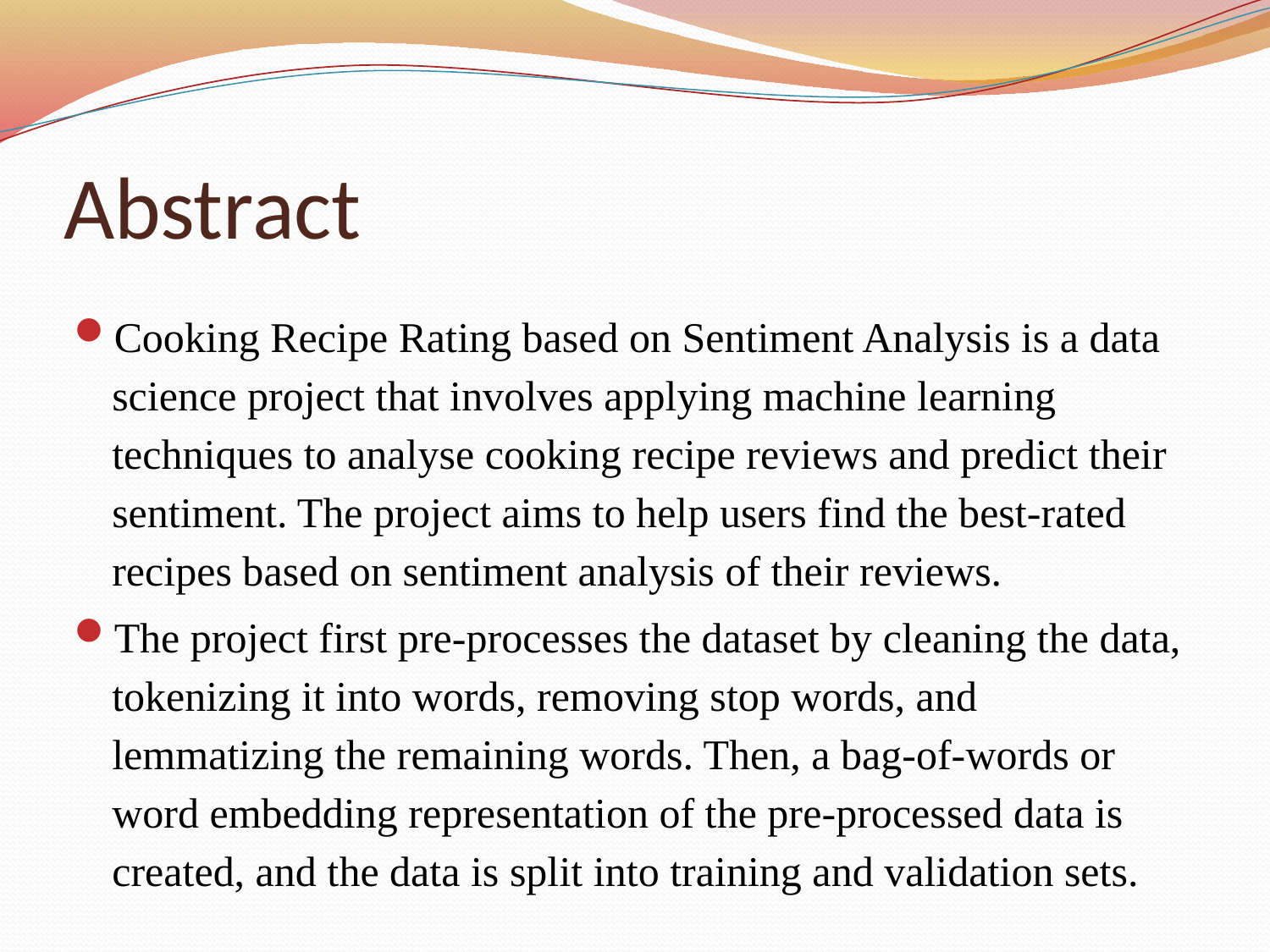

# Abstract
Cooking Recipe Rating based on Sentiment Analysis is a data science project that involves applying machine learning techniques to analyse cooking recipe reviews and predict their sentiment. The project aims to help users find the best-rated recipes based on sentiment analysis of their reviews.
The project first pre-processes the dataset by cleaning the data, tokenizing it into words, removing stop words, and lemmatizing the remaining words. Then, a bag-of-words or word embedding representation of the pre-processed data is created, and the data is split into training and validation sets.